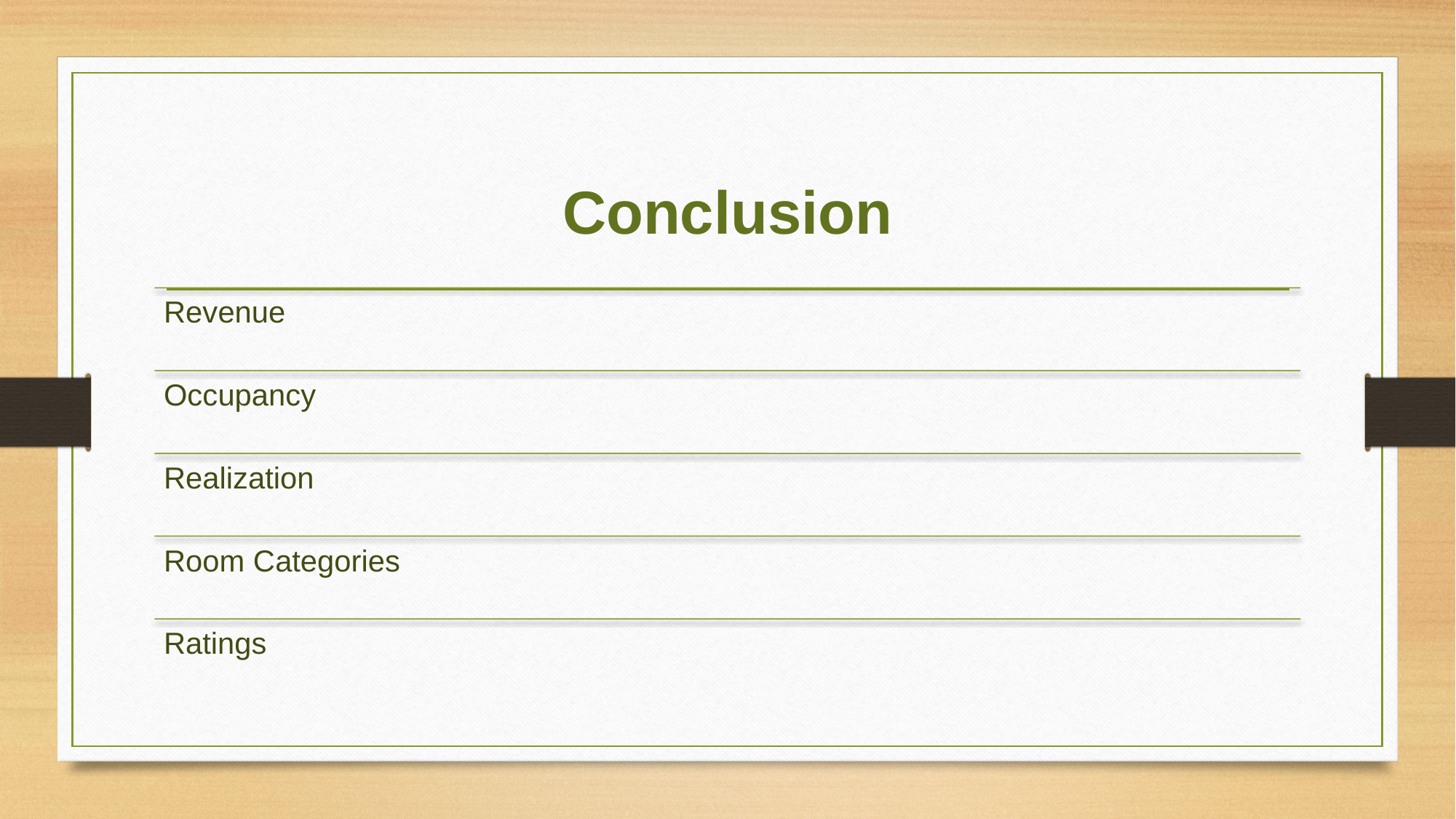

# Conclusion
Revenue
Occupancy
Realization
Room Categories
Ratings